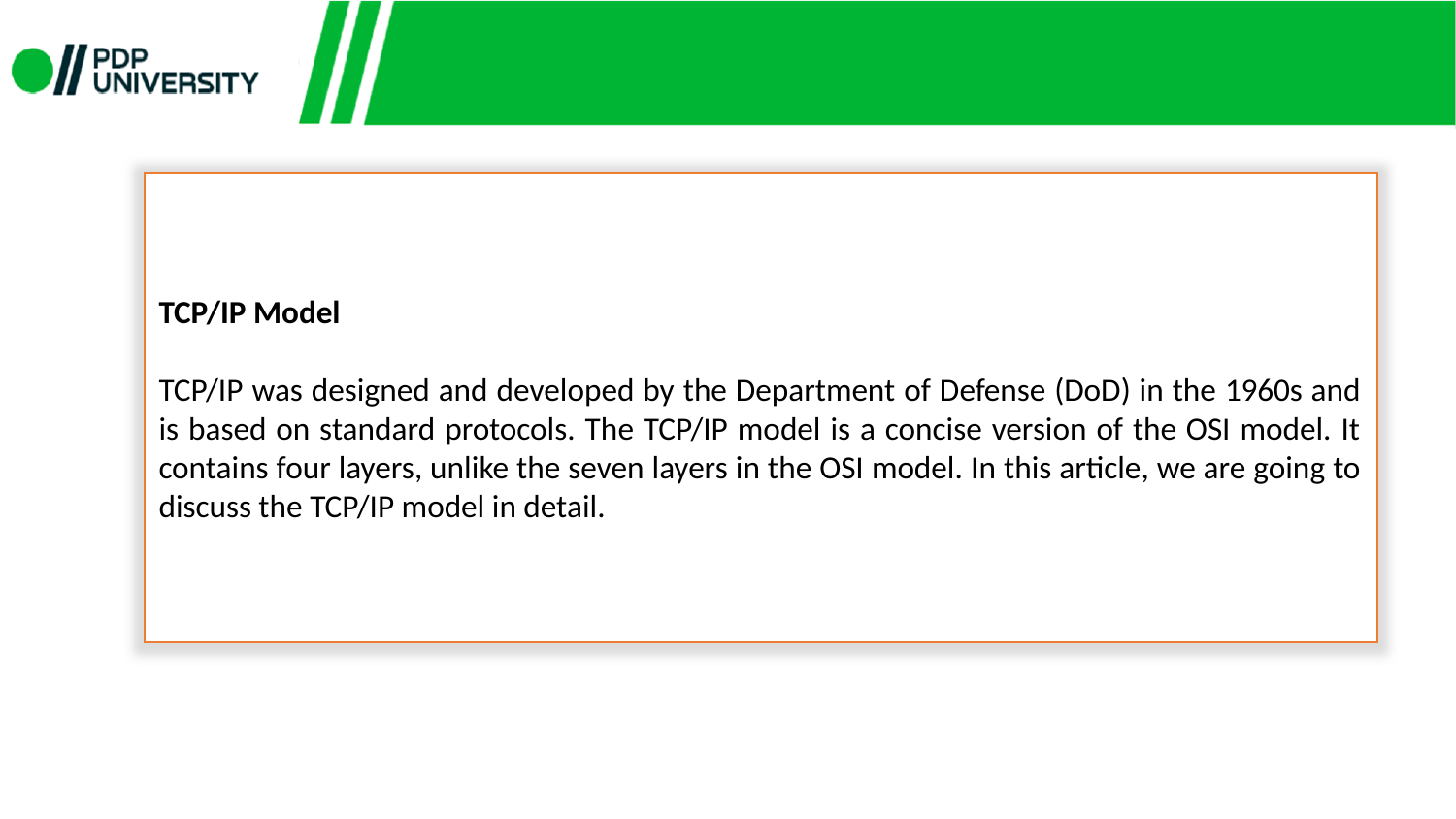

TCP/IP Model

TCP/IP was designed and developed by the Department of Defense (DoD) in the 1960s and is based on standard protocols. The TCP/IP model is a concise version of the OSI model. It contains four layers, unlike the seven layers in the OSI model. In this article, we are going to discuss the TCP/IP model in detail.